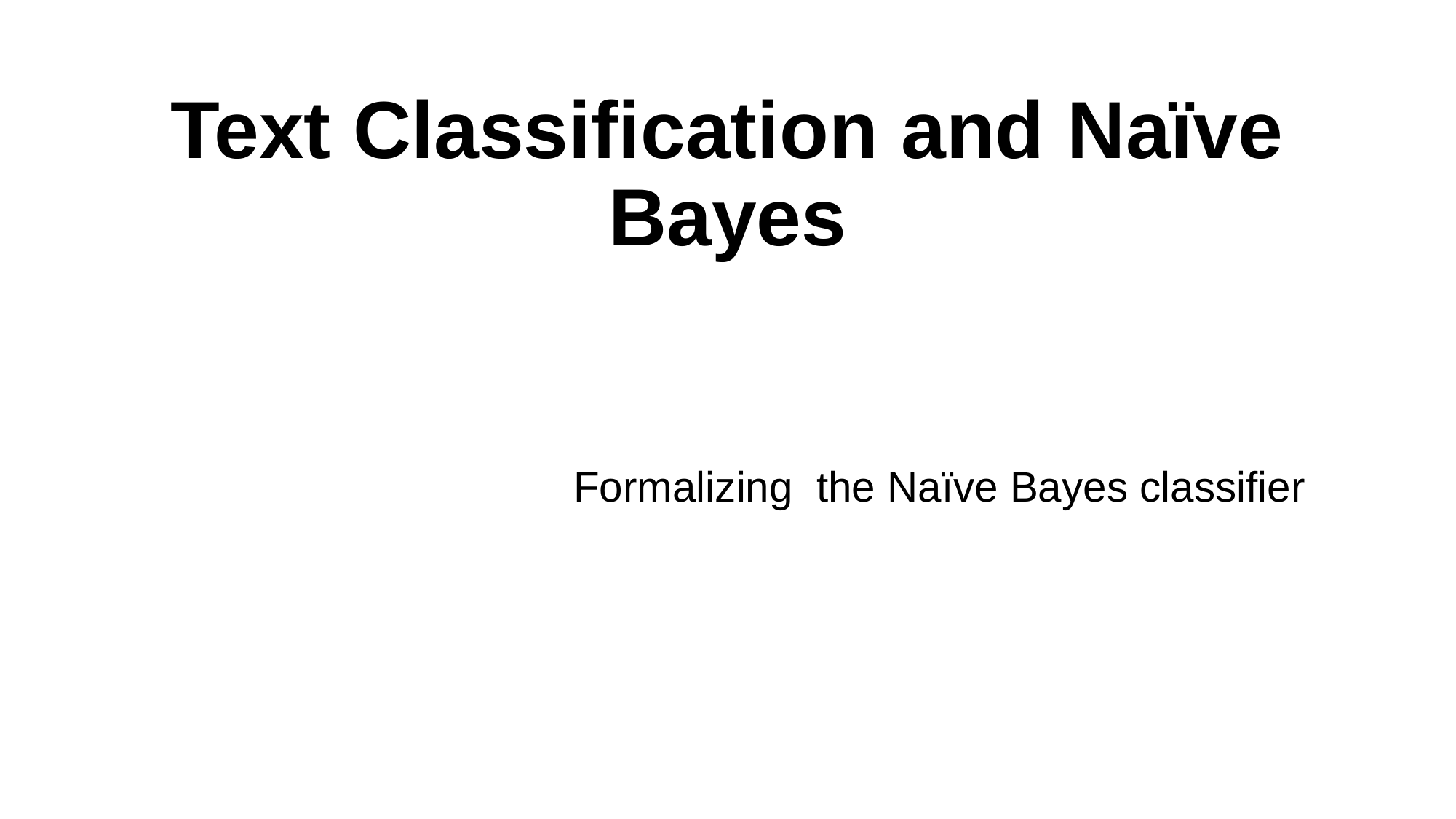

# Text Classification and Naïve Bayes
Formalizing  the Naïve Bayes classifier